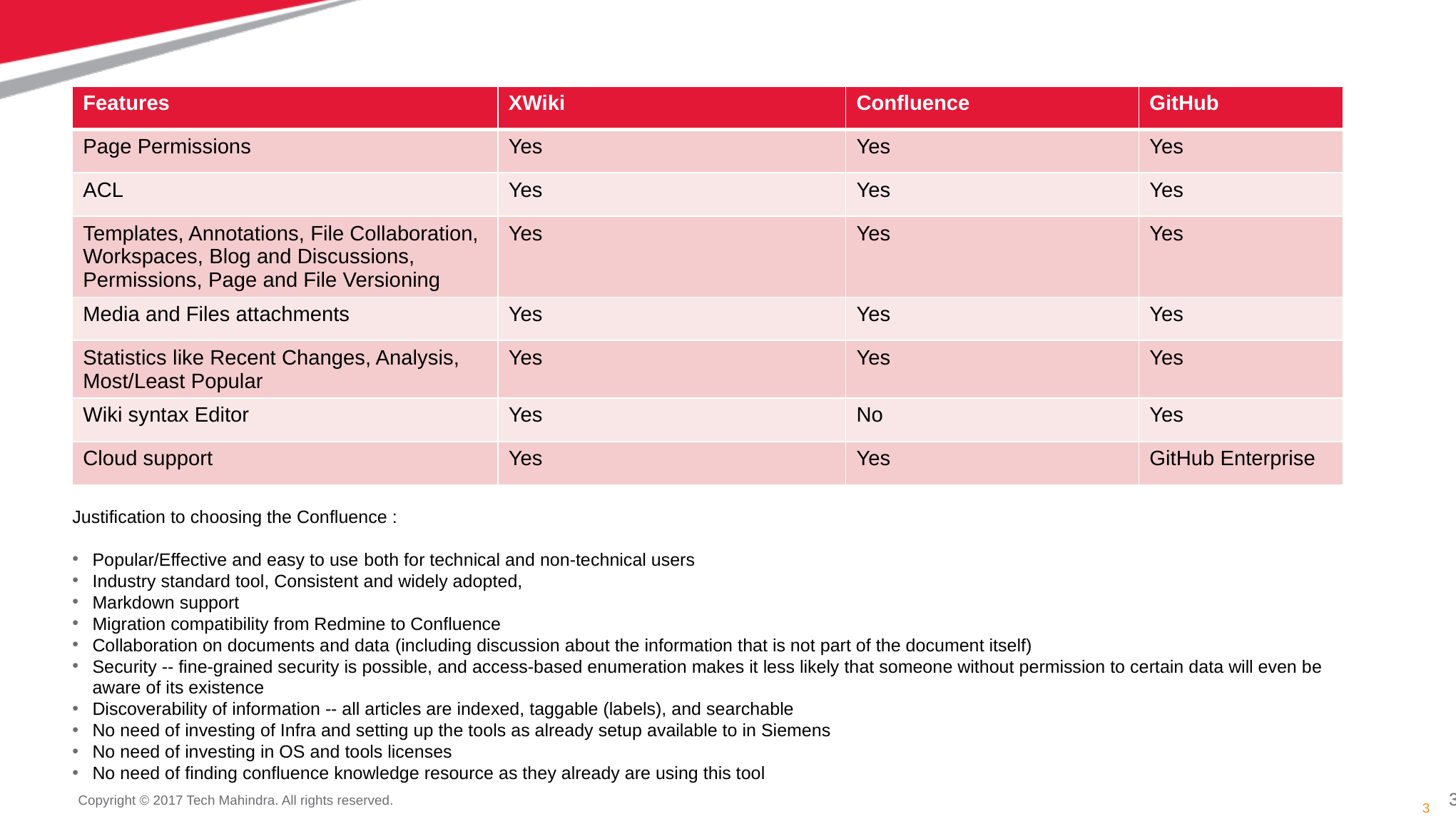

| Features | XWiki | Confluence | GitHub |
| --- | --- | --- | --- |
| Page Permissions | Yes | Yes | Yes |
| ACL | Yes | Yes | Yes |
| Templates, Annotations, File Collaboration, Workspaces, Blog and Discussions, Permissions, Page and File Versioning | Yes | Yes | Yes |
| Media and Files attachments | Yes | Yes | Yes |
| Statistics like Recent Changes, Analysis, Most/Least Popular | Yes | Yes | Yes |
| Wiki syntax Editor | Yes | No | Yes |
| Cloud support | Yes | Yes | GitHub Enterprise |
Justification to choosing the Confluence :

Popular/Effective and easy to use both for technical and non-technical users
Industry standard tool, Consistent and widely adopted,
Markdown support
Migration compatibility from Redmine to Confluence
Collaboration on documents and data (including discussion about the information that is not part of the document itself)
Security -- fine-grained security is possible, and access-based enumeration makes it less likely that someone without permission to certain data will even be aware of its existence
Discoverability of information -- all articles are indexed, taggable (labels), and searchable
No need of investing of Infra and setting up the tools as already setup available to in Siemens
No need of investing in OS and tools licenses
No need of finding confluence knowledge resource as they already are using this tool